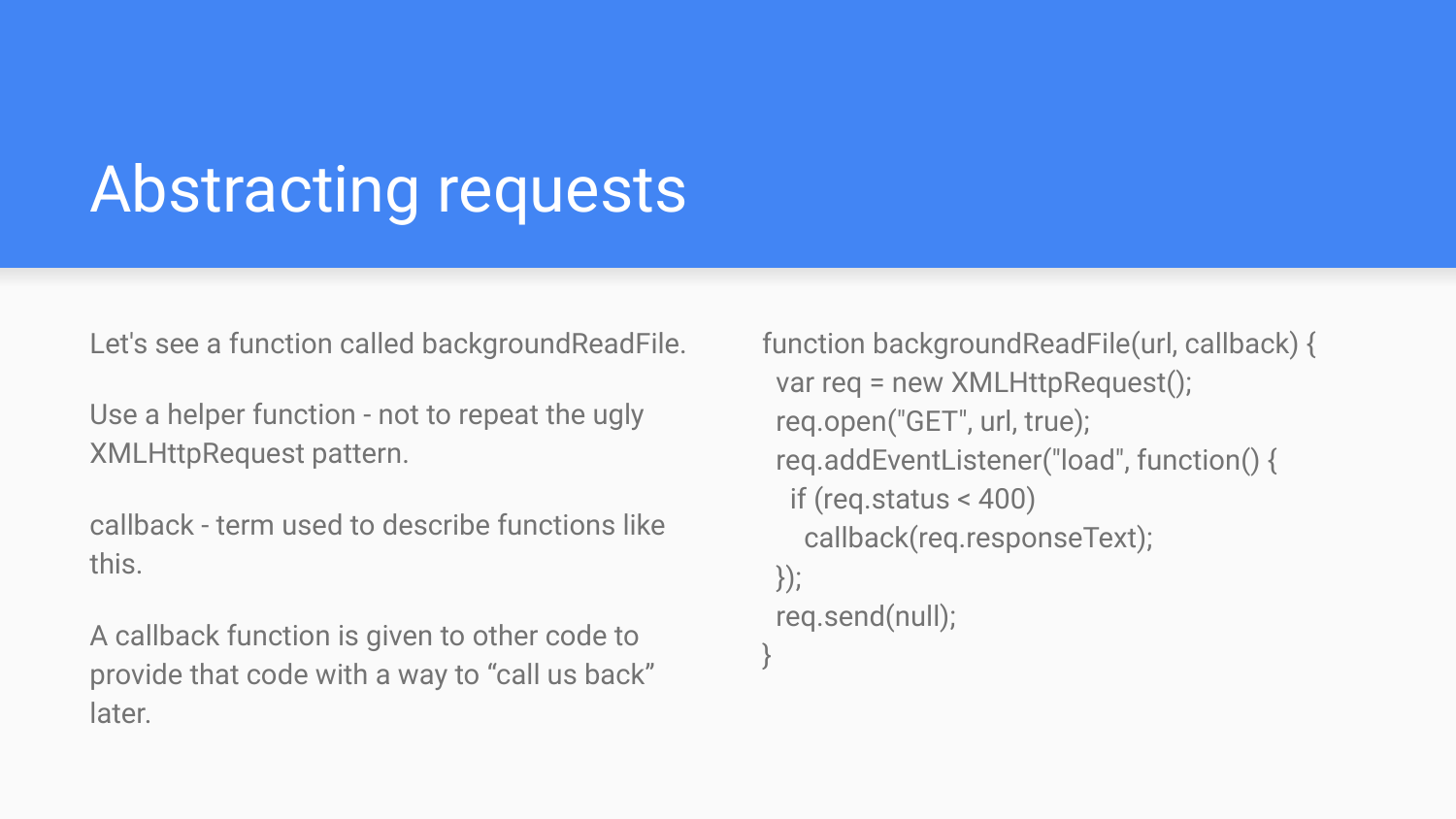

# Abstracting requests
Let's see a function called backgroundReadFile.
Use a helper function - not to repeat the ugly XMLHttpRequest pattern.
callback - term used to describe functions like this.
A callback function is given to other code to provide that code with a way to “call us back” later.

function backgroundReadFile(url, callback) {
  var req = new XMLHttpRequest();
  req.open("GET", url, true);
  req.addEventListener("load", function() {
    if (req.status < 400)
      callback(req.responseText);
  });
  req.send(null);
}